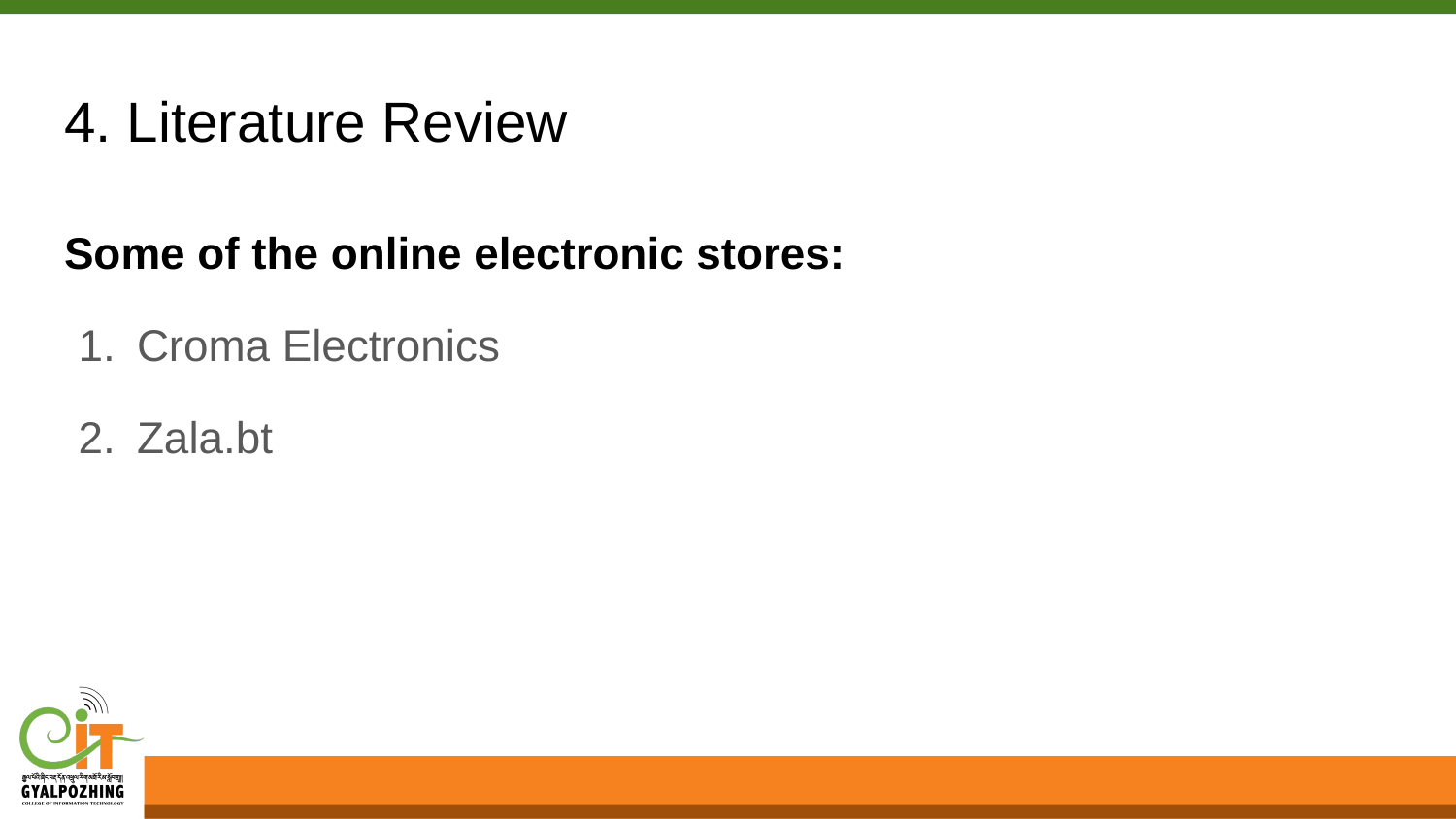

# 4. Literature Review
Some of the online electronic stores:
Croma Electronics
Zala.bt